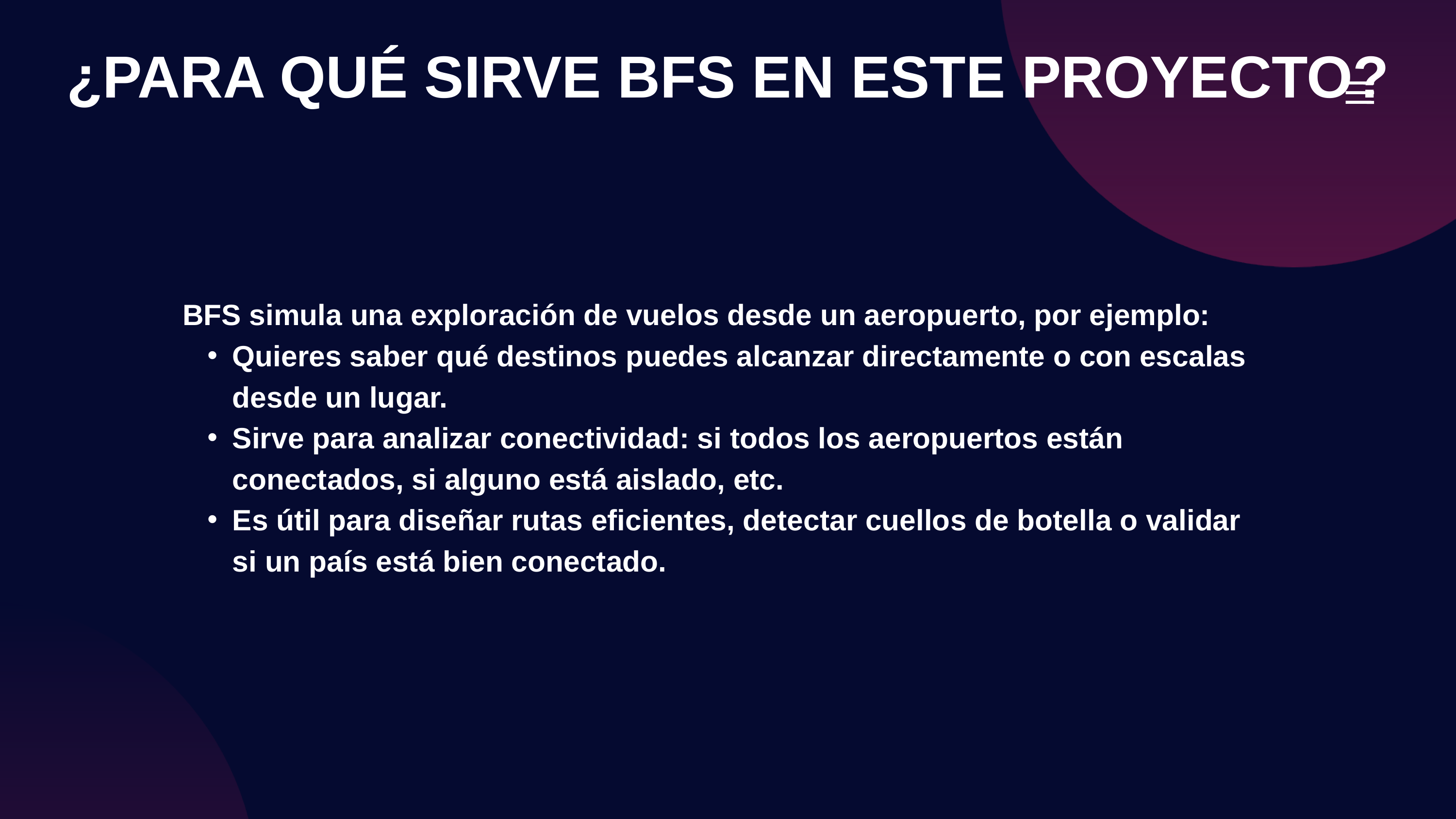

¿PARA QUÉ SIRVE BFS EN ESTE PROYECTO?

BFS simula una exploración de vuelos desde un aeropuerto, por ejemplo:
Quieres saber qué destinos puedes alcanzar directamente o con escalas desde un lugar.
Sirve para analizar conectividad: si todos los aeropuertos están conectados, si alguno está aislado, etc.
Es útil para diseñar rutas eficientes, detectar cuellos de botella o validar si un país está bien conectado.